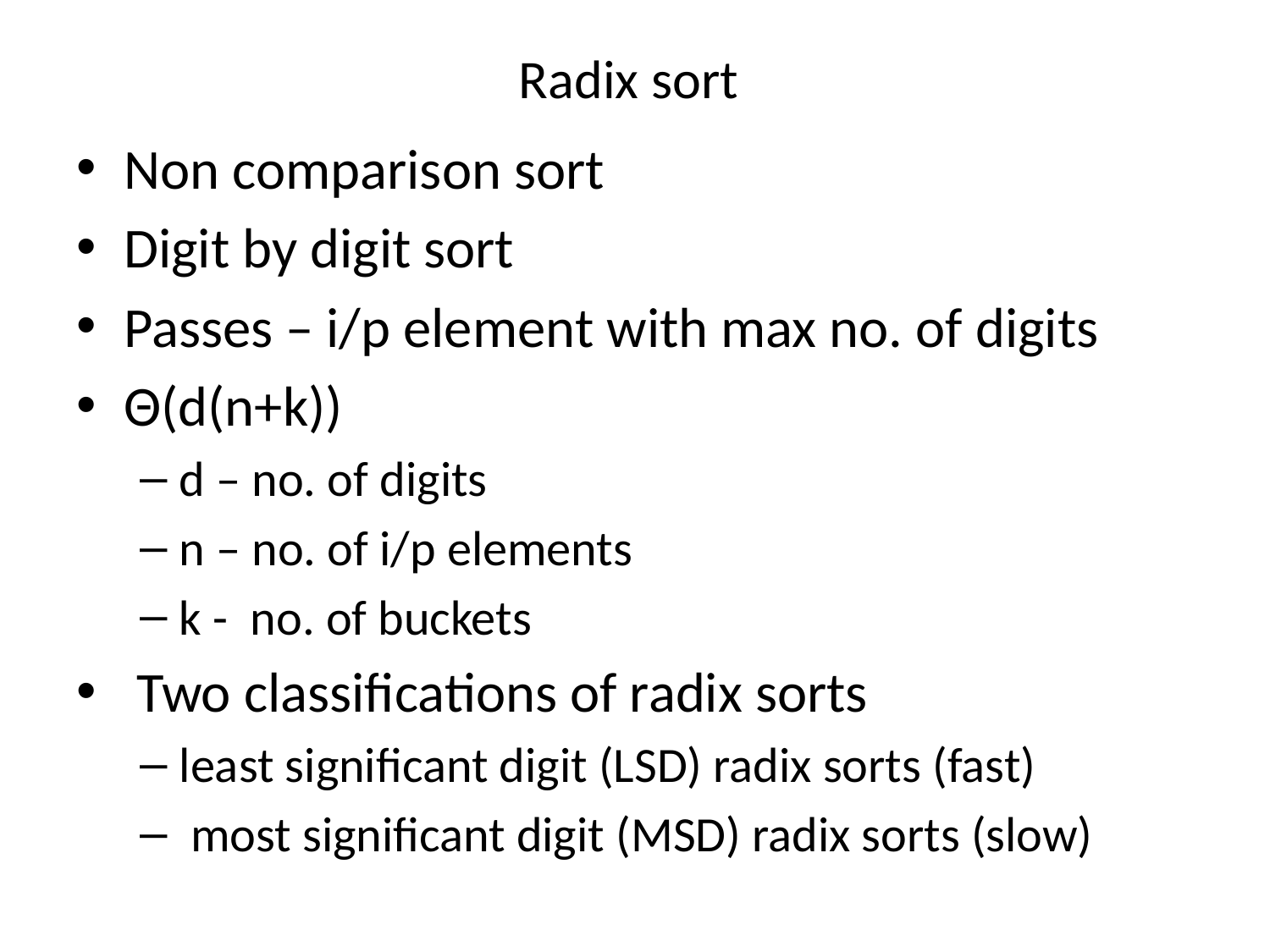

# Radix sort
Non comparison sort
Digit by digit sort
Passes – i/p element with max no. of digits
Θ(d(n+k))
d – no. of digits
n – no. of i/p elements
k -  no. of buckets
 Two classifications of radix sorts
least significant digit (LSD) radix sorts (fast)
 most significant digit (MSD) radix sorts (slow)